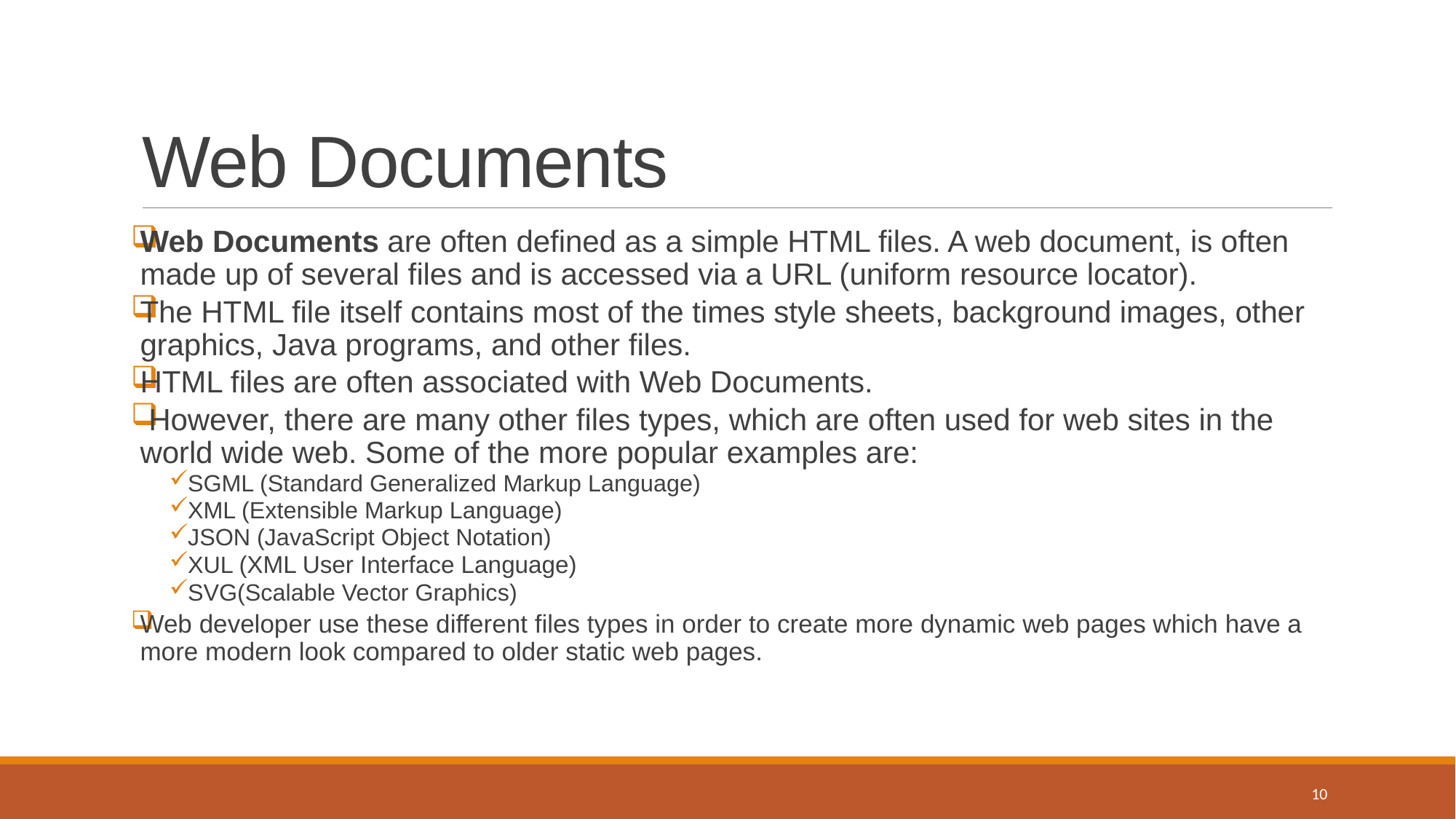

# Web Documents
Web Documents are often defined as a simple HTML files. A web document, is often made up of several files and is accessed via a URL (uniform resource locator).
The HTML file itself contains most of the times style sheets, background images, other graphics, Java programs, and other files.
HTML files are often associated with Web Documents.
 However, there are many other files types, which are often used for web sites in the world wide web. Some of the more popular examples are:
SGML (Standard Generalized Markup Language)
XML (Extensible Markup Language)
JSON (JavaScript Object Notation)
XUL (XML User Interface Language)
SVG(Scalable Vector Graphics)
Web developer use these different files types in order to create more dynamic web pages which have a more modern look compared to older static web pages.

10